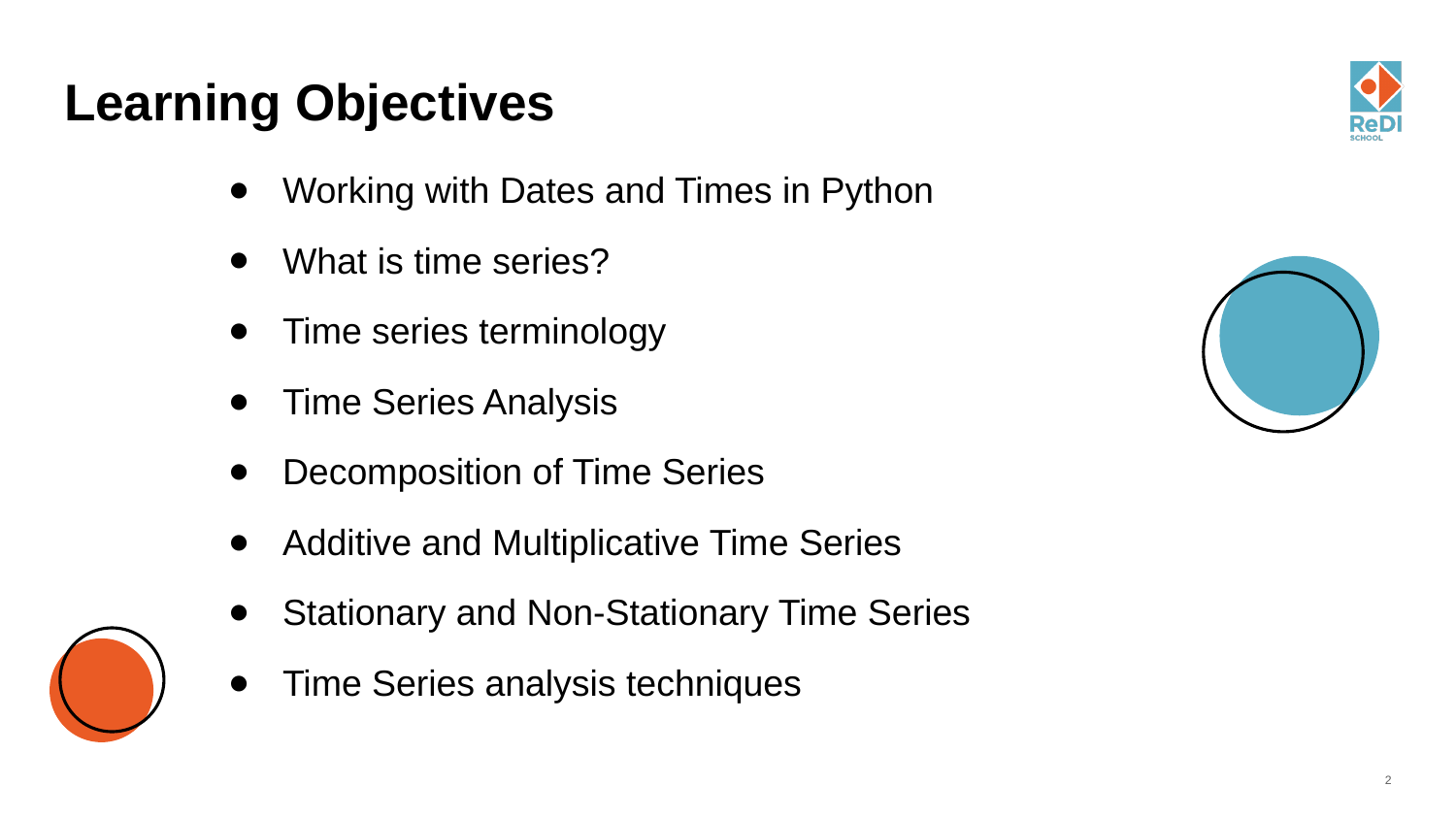

# Learning Objectives
Working with Dates and Times in Python
What is time series?
Time series terminology
Time Series Analysis
Decomposition of Time Series
Additive and Multiplicative Time Series
Stationary and Non-Stationary Time Series
Time Series analysis techniques

2